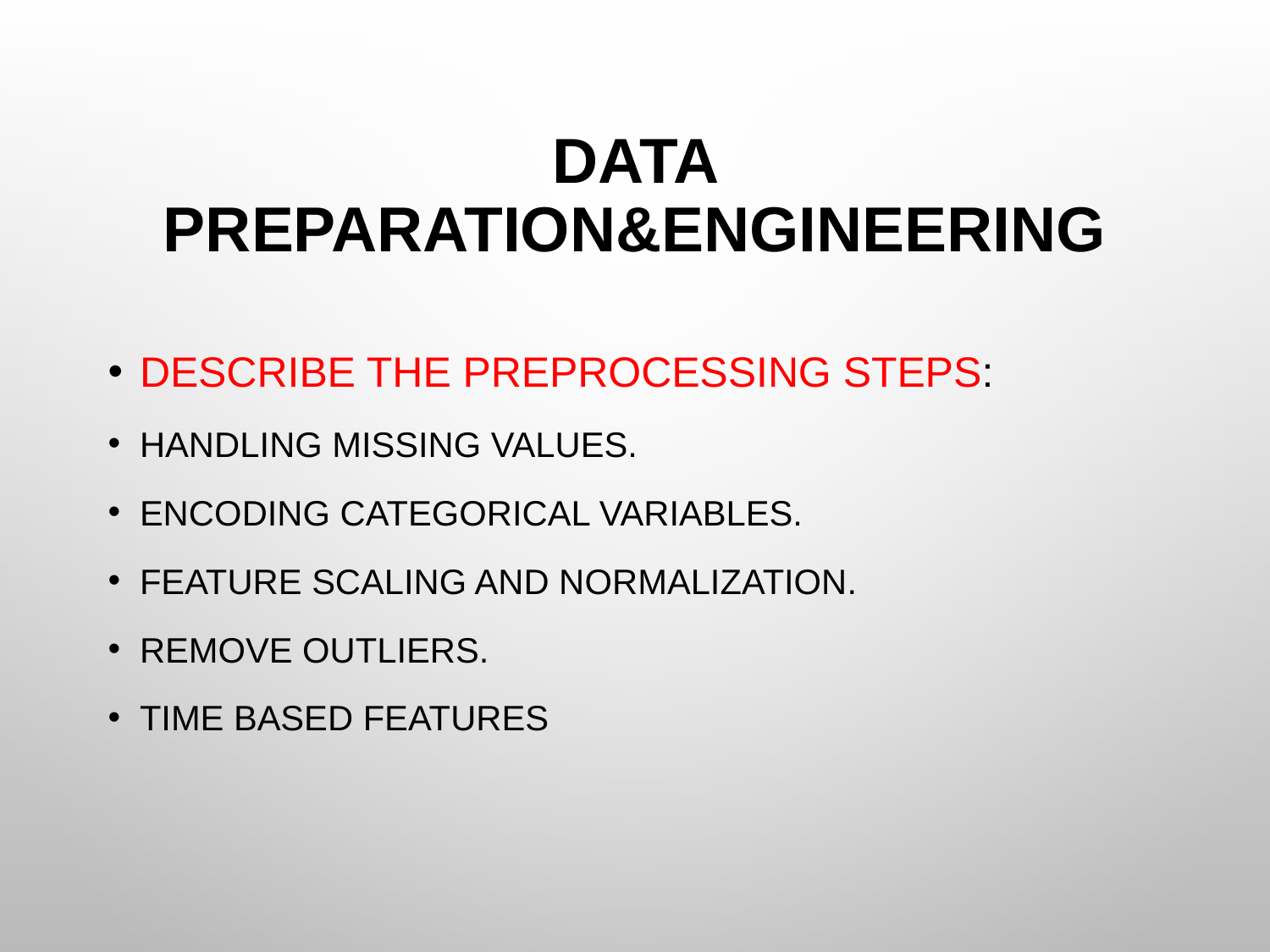

# Data Preparation&Engineering
Describe the preprocessing steps:
Handling missing values.
Encoding categorical variables.
Feature scaling and normalization.
Remove outliers.
Time based features